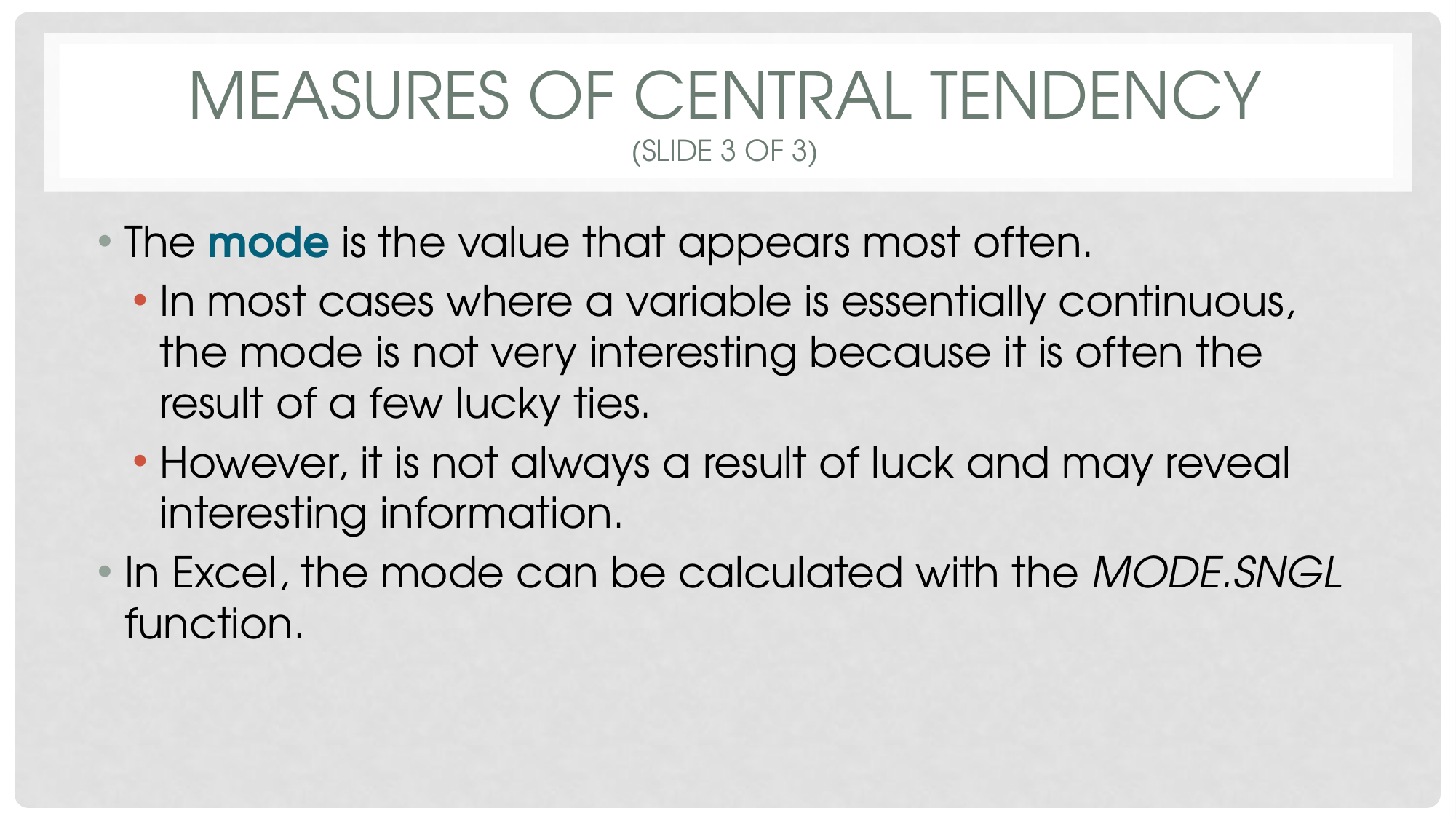

# Measures of Central Tendency (slide 3 of 3)
The mode is the value that appears most often.
In most cases where a variable is essentially continuous, the mode is not very interesting because it is often the result of a few lucky ties.
However, it is not always a result of luck and may reveal interesting information.
In Excel, the mode can be calculated with the MODE.SNGL function.